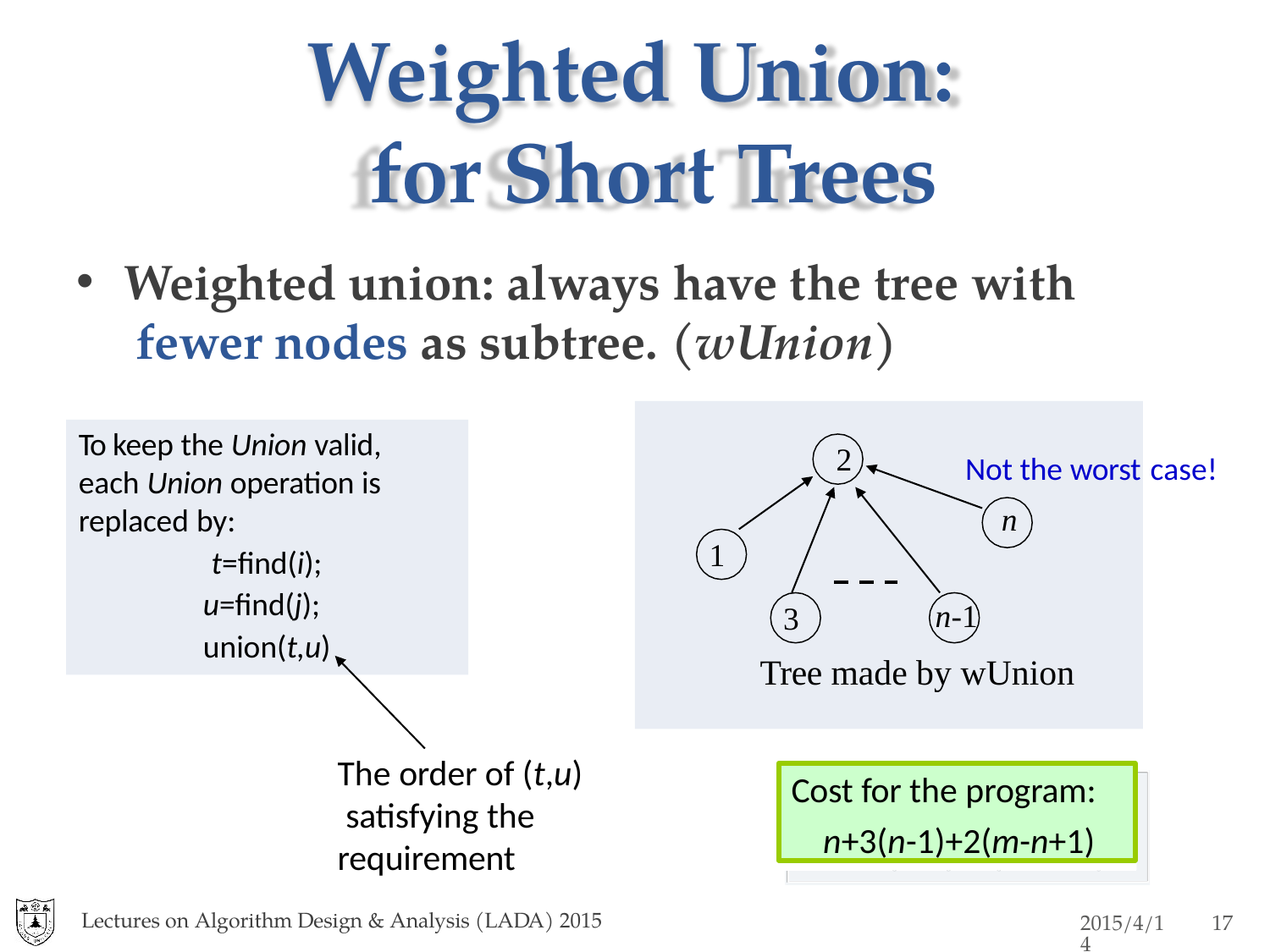

# Weighted Union:  for Short Trees

Weighted union: always have the tree with  fewer nodes as subtree. (wUnion)

To keep the Union valid,  each Union operation is  replaced by:
t=find(i);  u=find(j);  union(t,u)

Not the worst
n
2
case!

1

n-1
3
Tree made by wUnion

The order of (t,u)  satisfying the  requirement
Cost for the program:
n+3(n-1)+2(m-n+1)

Lectures on Algorithm Design & Analysis (LADA) 2015
17
2015/4/14